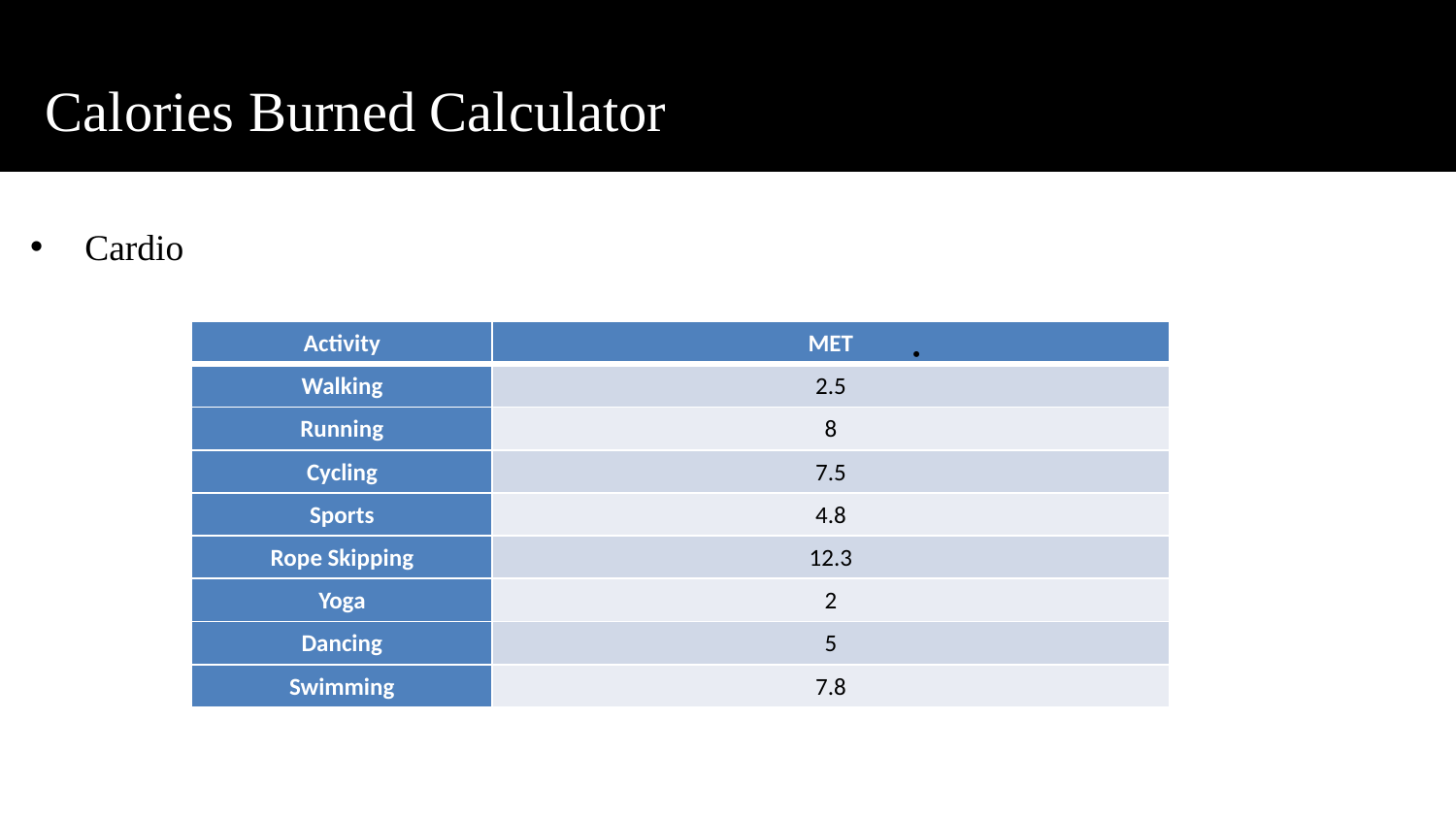

# Calories Burned Calculator
Cardio

| Activity | MET |
| --- | --- |
| Walking | 2.5 |
| Running | 8 |
| Cycling | 7.5 |
| Sports | 4.8 |
| Rope Skipping | 12.3 |
| Yoga | 2 |
| Dancing | 5 |
| Swimming | 7.8 |